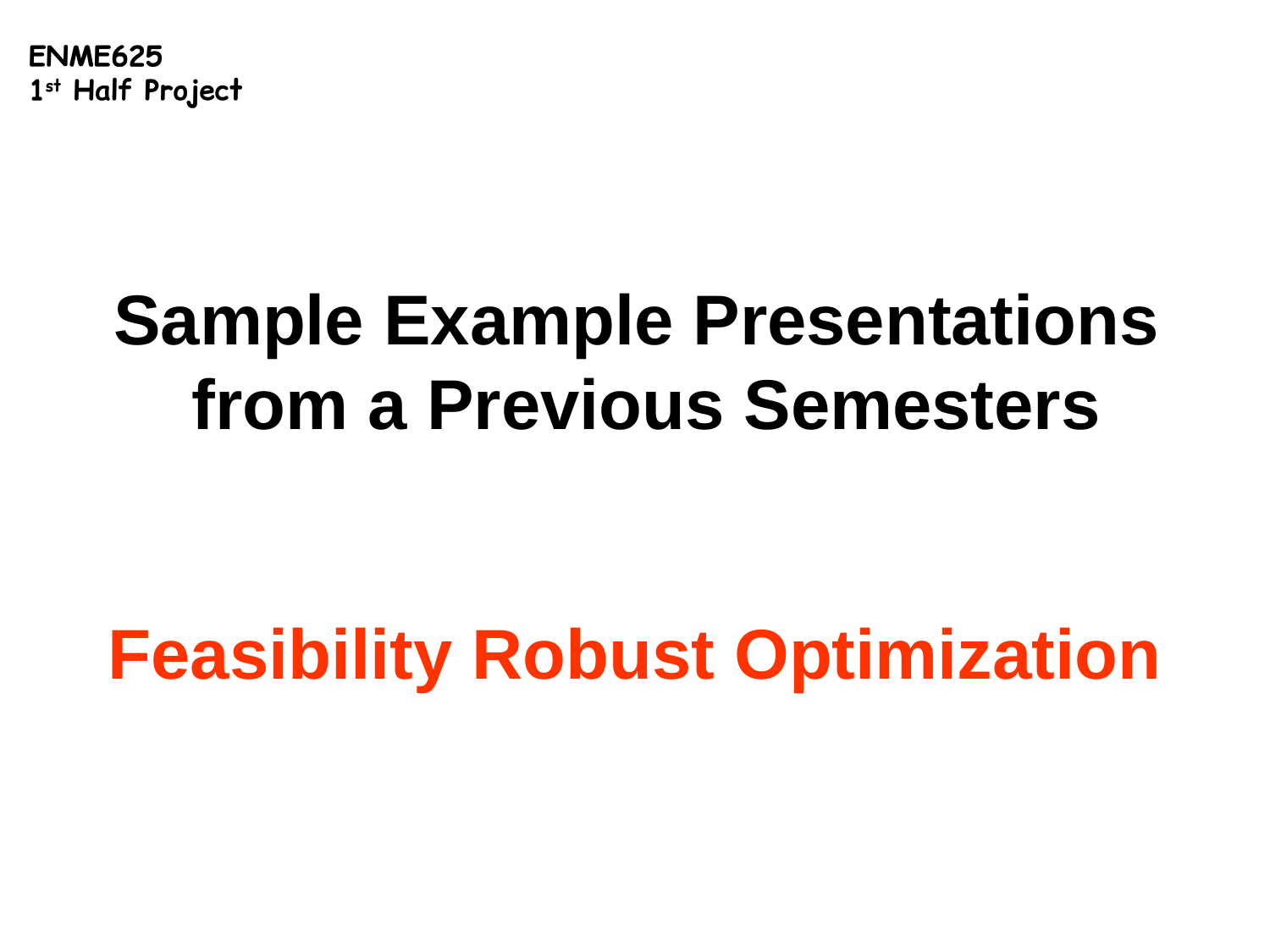

Sample Example Presentations
from a Previous Semesters
# Feasibility Robust Optimization